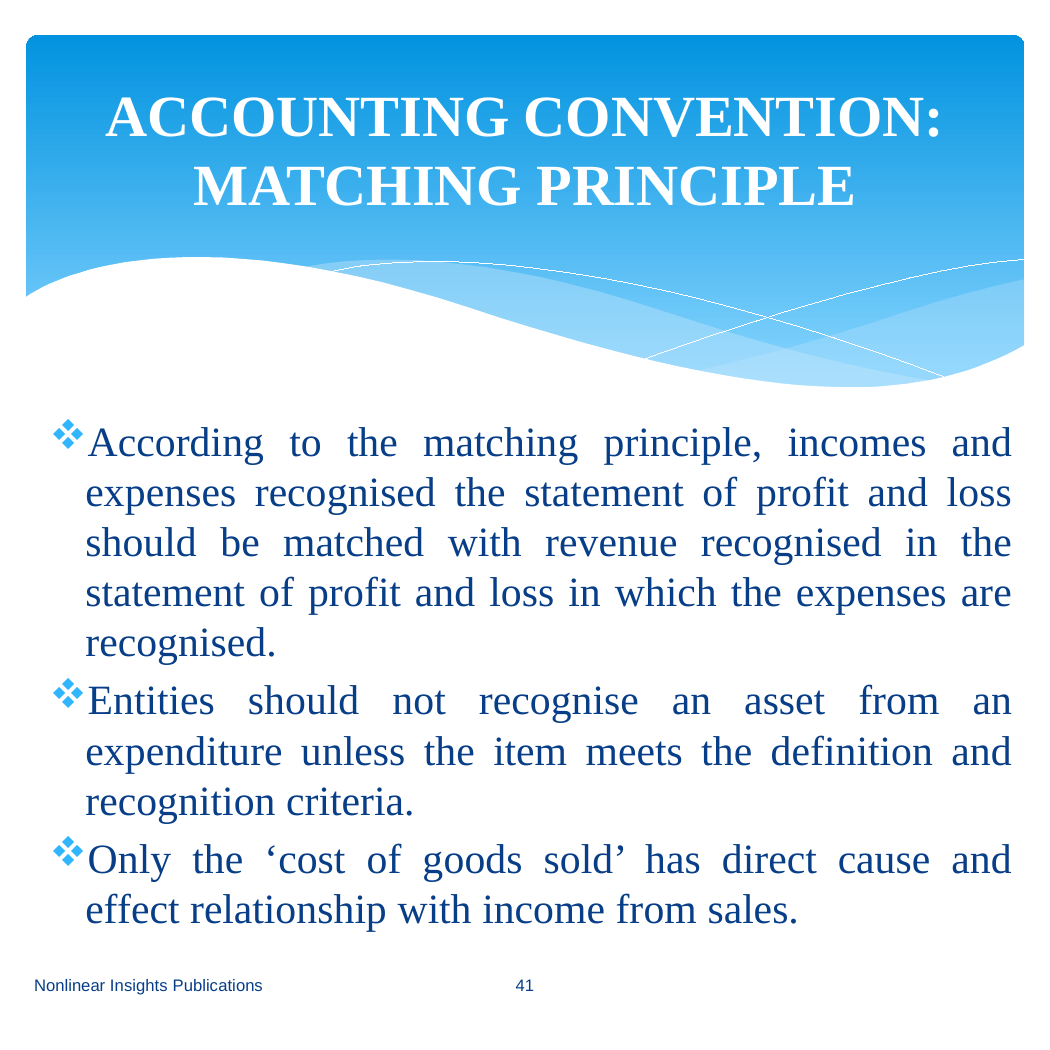

ACCOUNTING CONVENTION: MATCHING PRINCIPLE
# According to the matching principle, incomes and expenses recognised the statement of profit and loss should be matched with revenue recognised in the statement of profit and loss in which the expenses are recognised.
Entities should not recognise an asset from an expenditure unless the item meets the definition and recognition criteria.
Only the ‘cost of goods sold’ has direct cause and effect relationship with income from sales.

Nonlinear Insights Publications
41